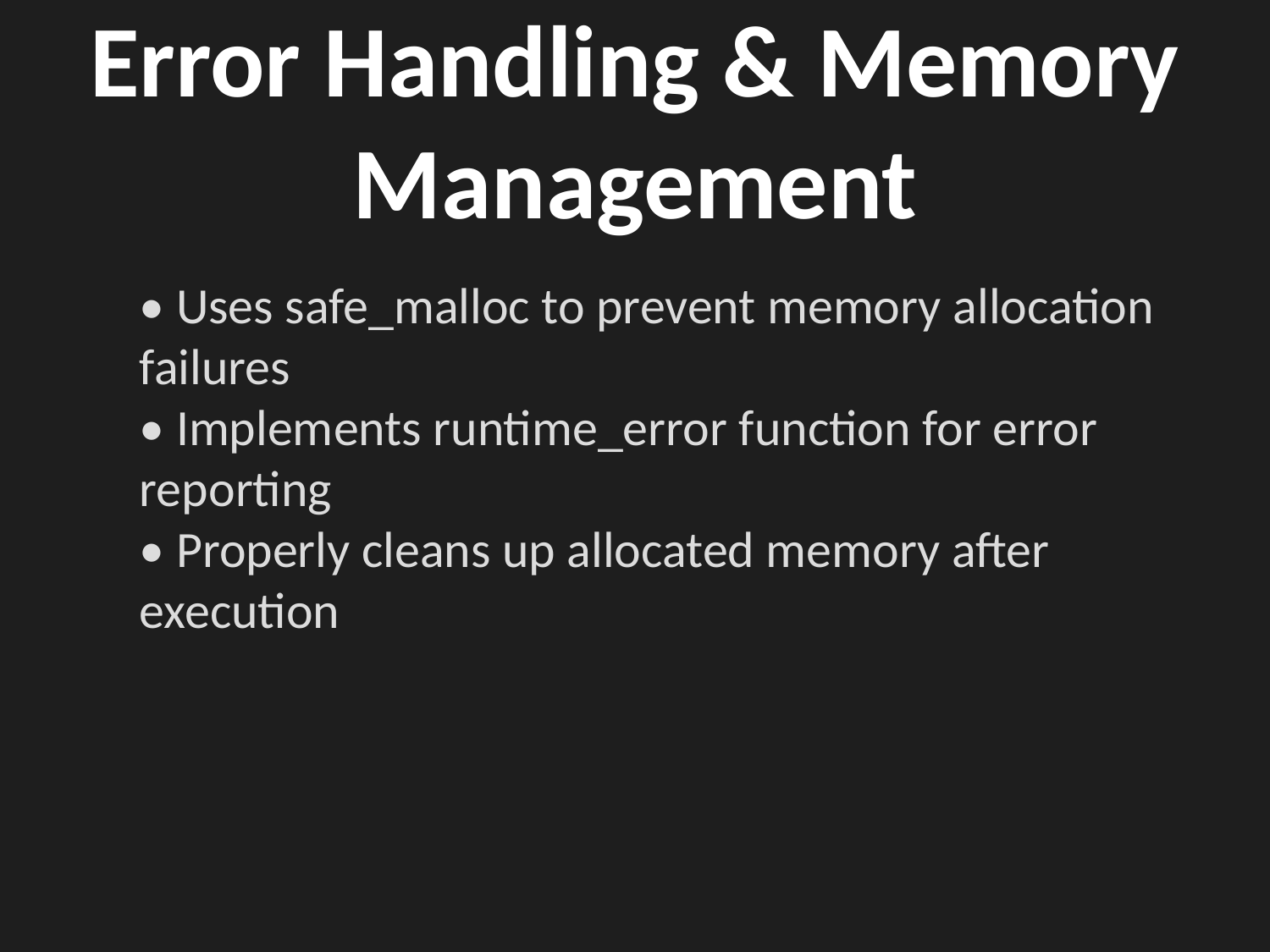

# Error Handling & Memory Management

• Uses safe_malloc to prevent memory allocation failures
• Implements runtime_error function for error reporting
• Properly cleans up allocated memory after execution